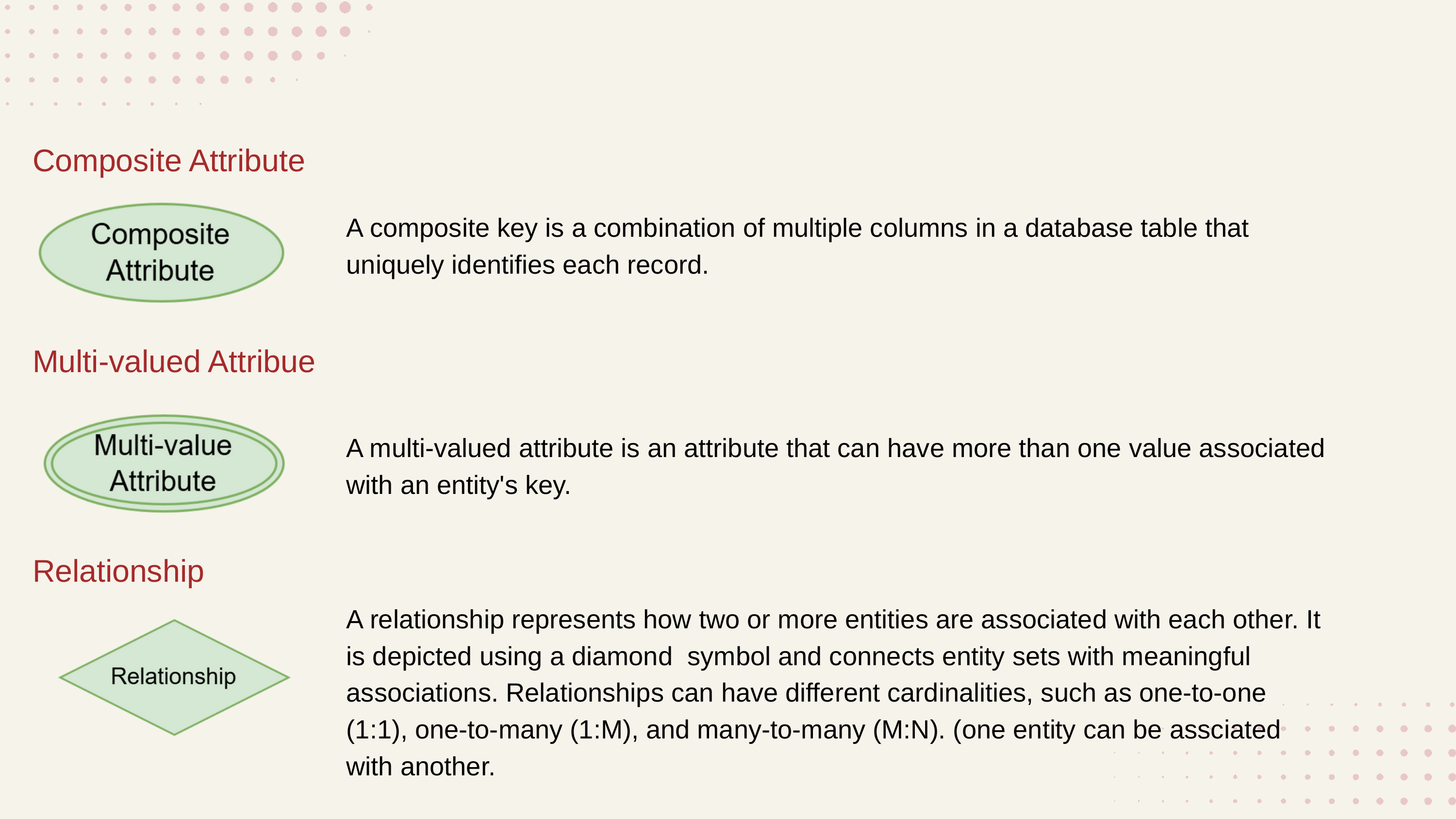

Composite Attribute

A composite key is a combination of multiple columns in a database table that uniquely identifies each record.
Multi-valued Attribue

A multi-valued attribute is an attribute that can have more than one value associated with an entity's key.
Relationship
A relationship represents how two or more entities are associated with each other. It is depicted using a diamond  symbol and connects entity sets with meaningful associations. Relationships can have different cardinalities, such as one-to-one (1:1), one-to-many (1:M), and many-to-many (M:N). (one entity can be assciated with another.